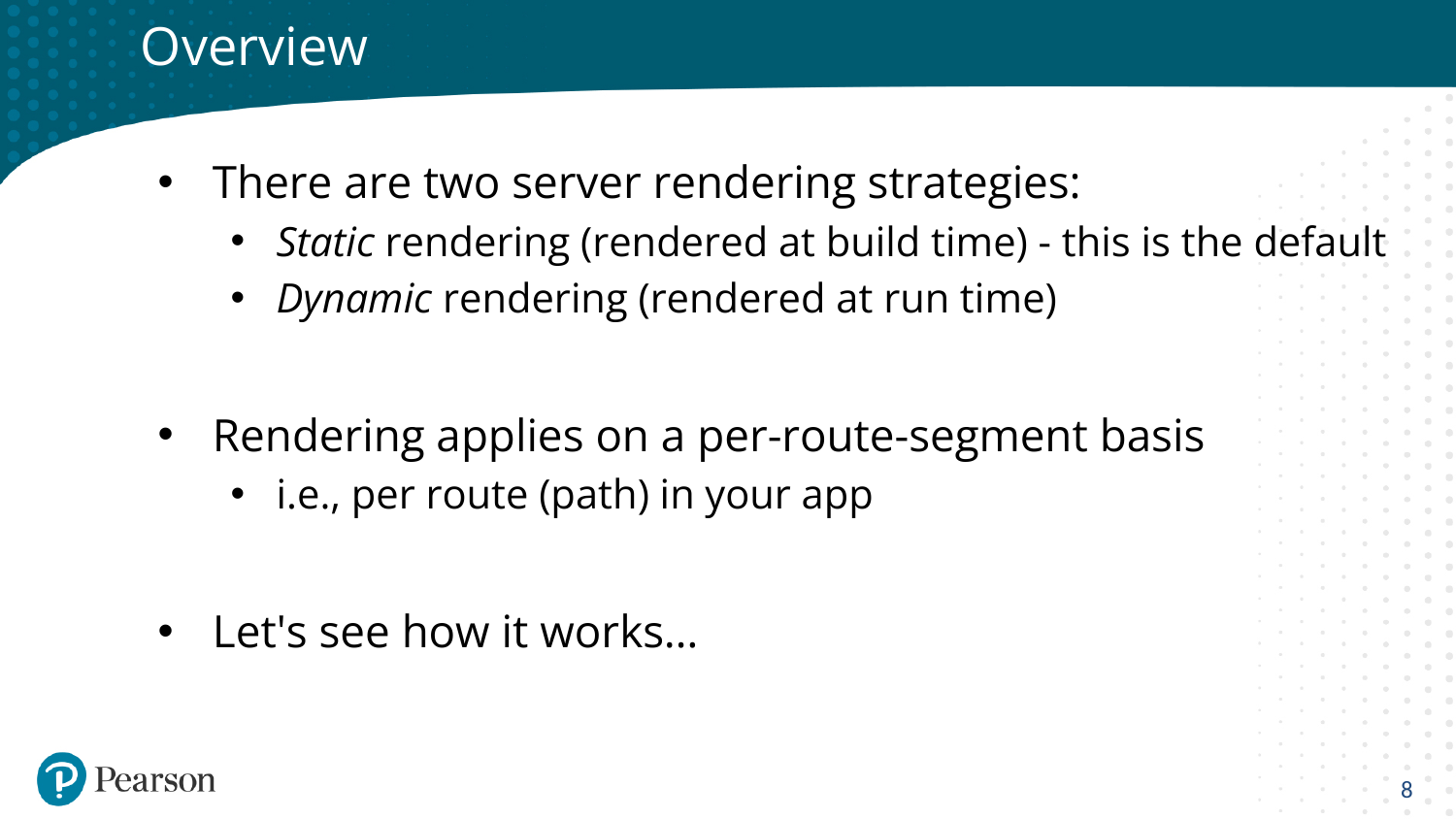

# Overview
There are two server rendering strategies:
Static rendering (rendered at build time) - this is the default
Dynamic rendering (rendered at run time)

Rendering applies on a per-route-segment basis
i.e., per route (path) in your app

Let's see how it works…

8